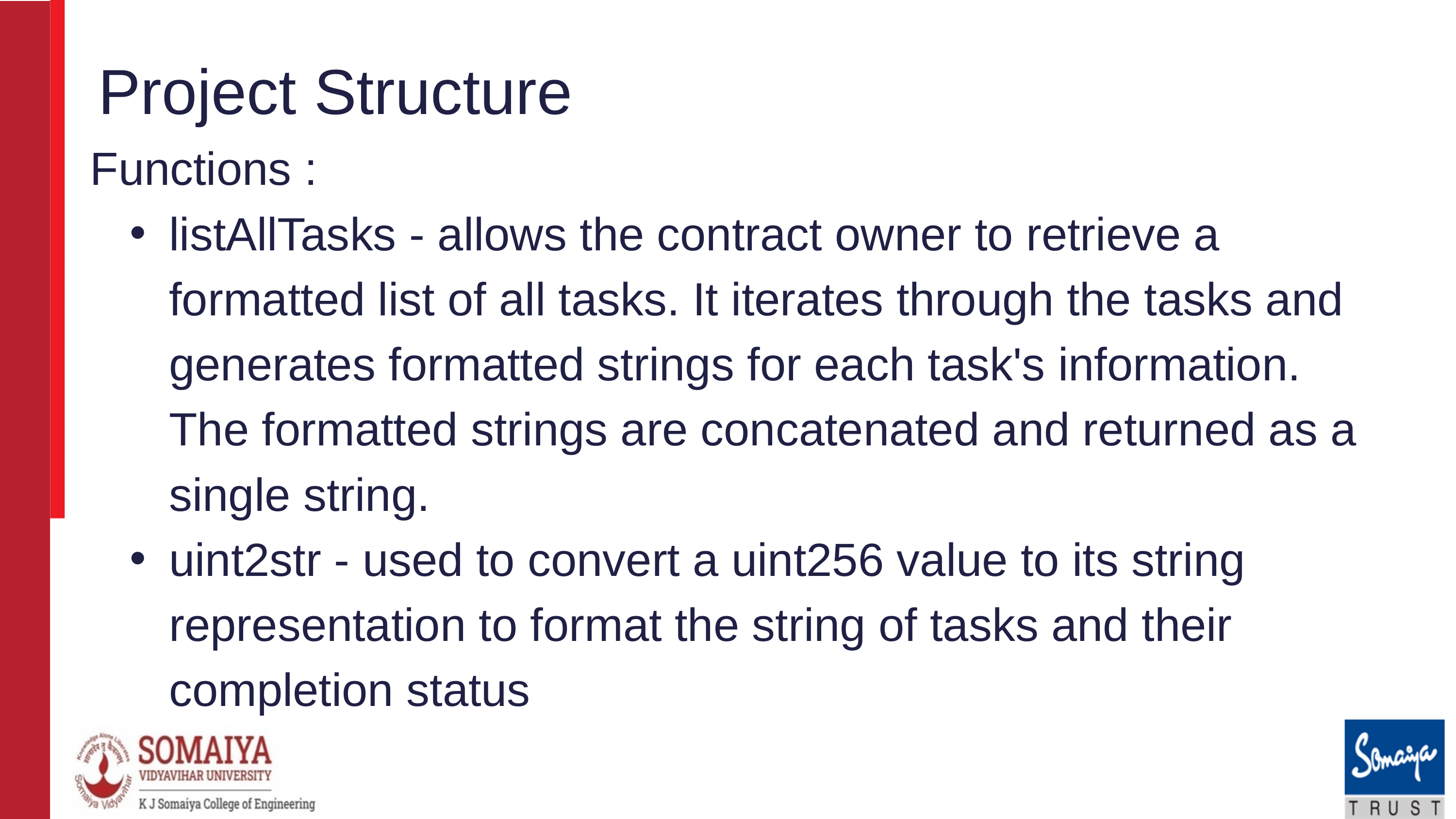

Project Structure
Functions :
listAllTasks - allows the contract owner to retrieve a formatted list of all tasks. It iterates through the tasks and generates formatted strings for each task's information. The formatted strings are concatenated and returned as a single string.
uint2str - used to convert a uint256 value to its string representation to format the string of tasks and their completion status